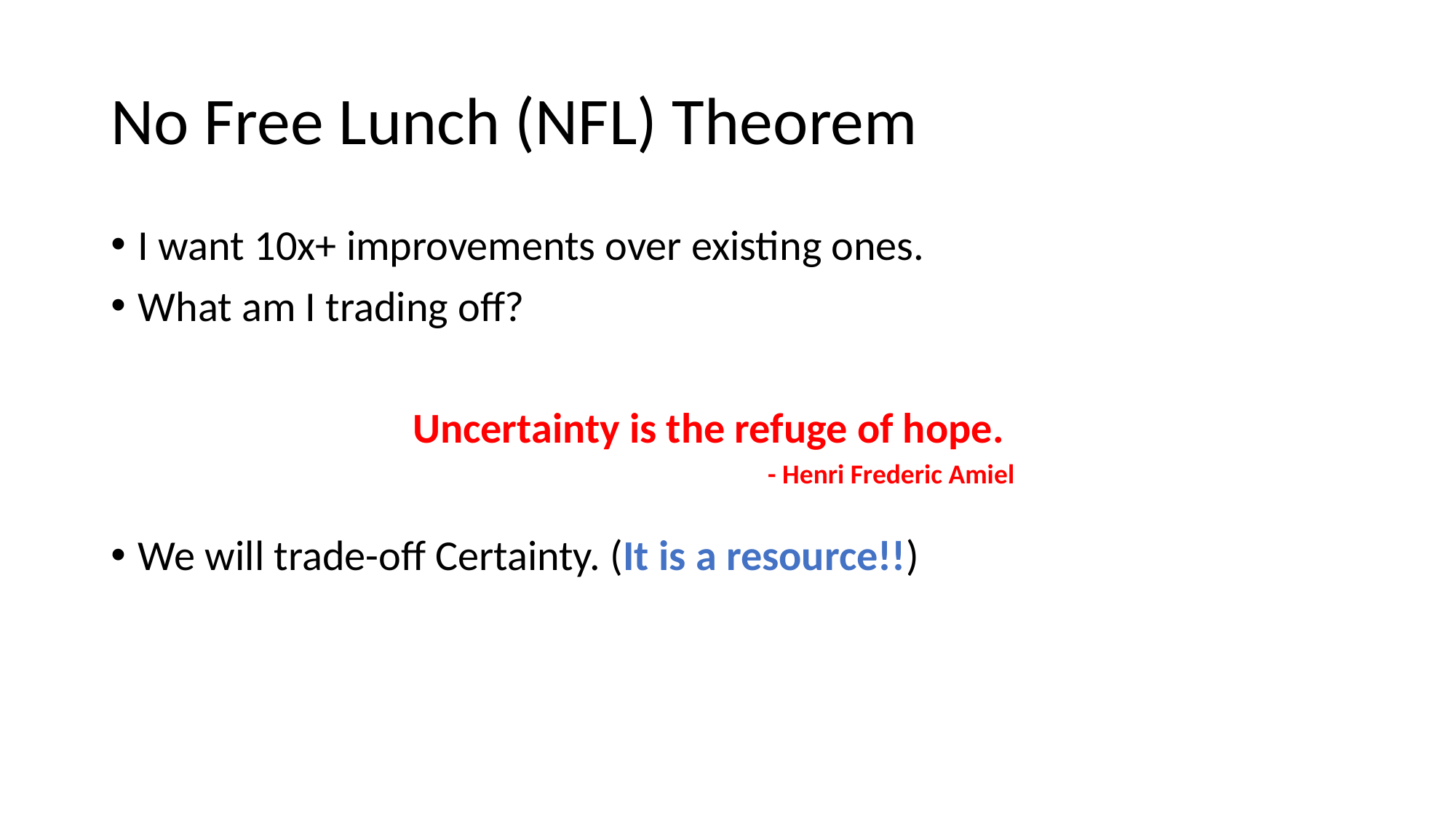

# No Free Lunch (NFL) Theorem
I want 10x+ improvements over existing ones.
What am I trading off?

Uncertainty is the refuge of hope.
- Henri Frederic Amiel
We will trade-off Certainty. (It is a resource!!)